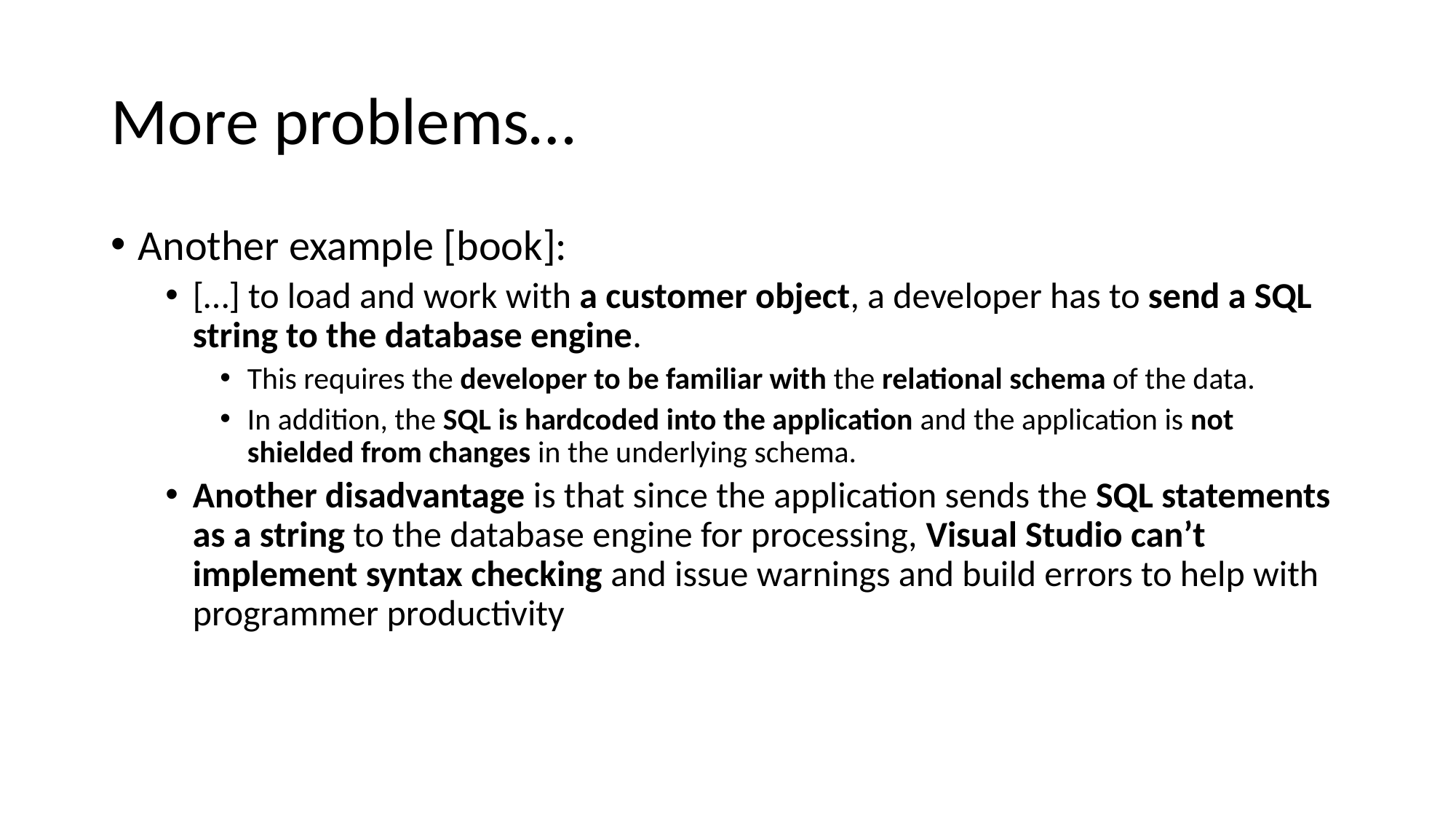

# More problems…
Another example [book]:
[…] to load and work with a customer object, a developer has to send a SQL string to the database engine.
This requires the developer to be familiar with the relational schema of the data.
In addition, the SQL is hardcoded into the application and the application is not shielded from changes in the underlying schema.
Another disadvantage is that since the application sends the SQL statements as a string to the database engine for processing, Visual Studio can’t implement syntax checking and issue warnings and build errors to help with programmer productivity